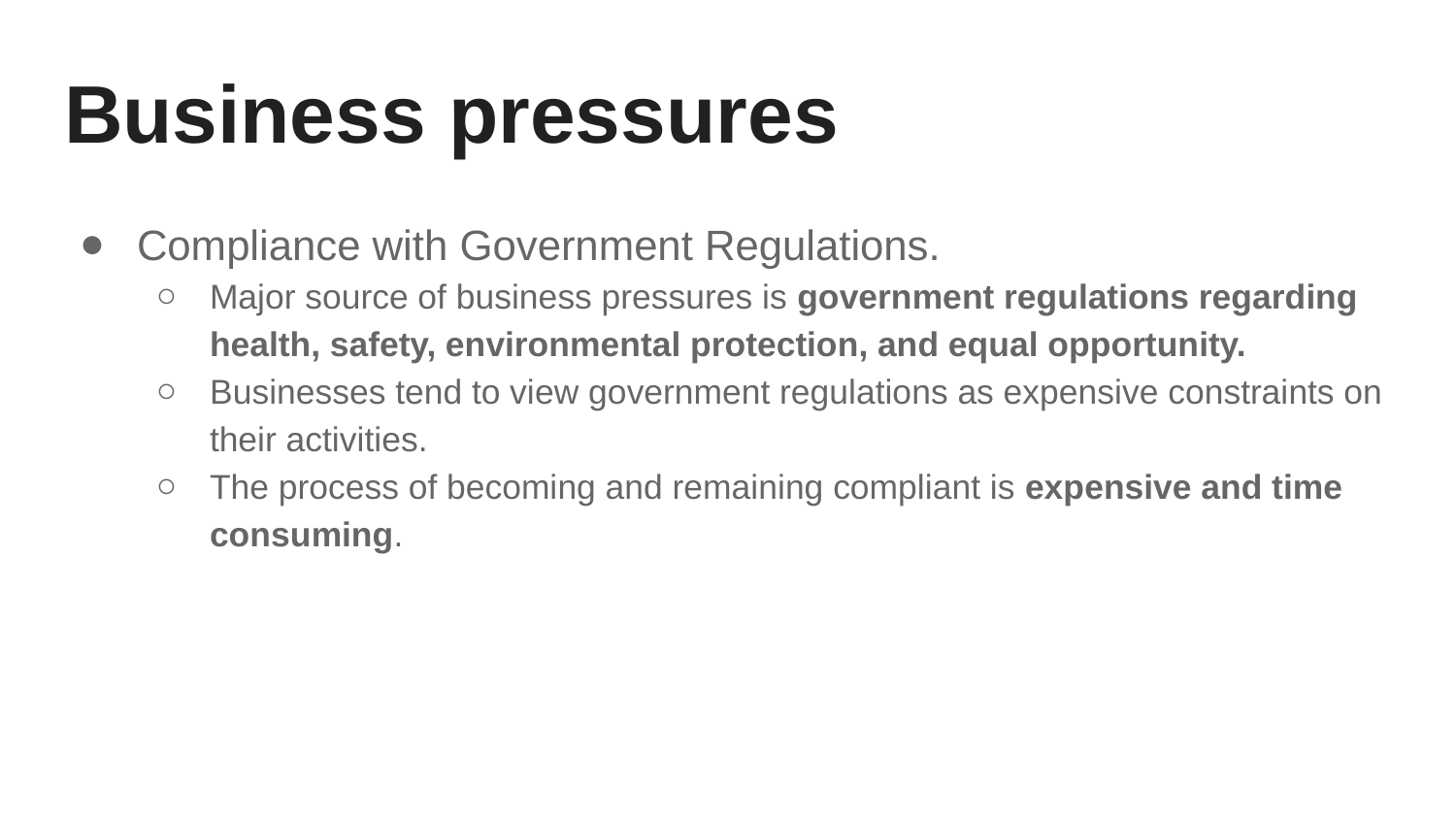

# Business pressures
Compliance with Government Regulations.
Major source of business pressures is government regulations regarding health, safety, environmental protection, and equal opportunity.
Businesses tend to view government regulations as expensive constraints on their activities.
The process of becoming and remaining compliant is expensive and time consuming.